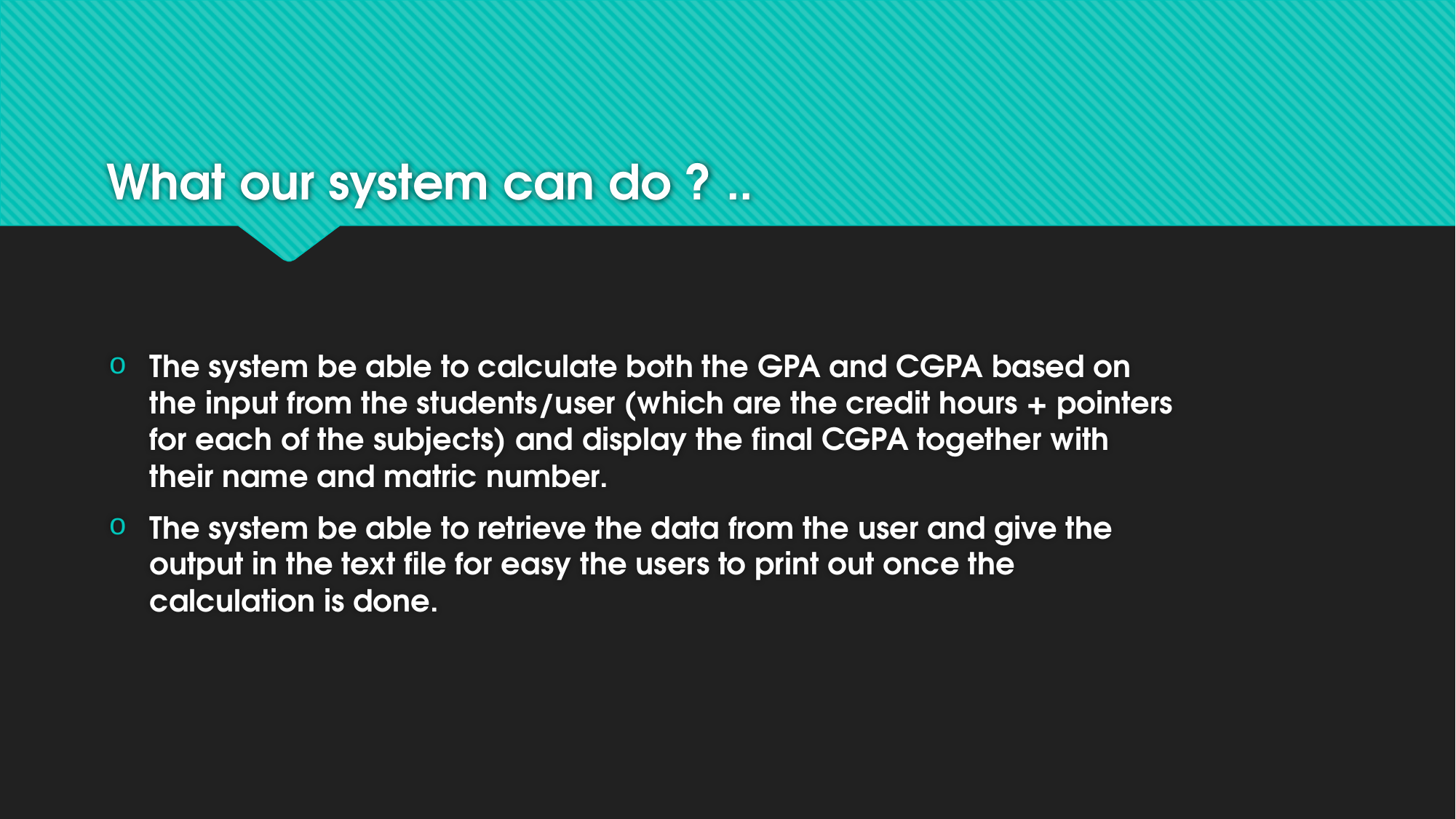

# What our system can do ? ..
The system be able to calculate both the GPA and CGPA based on the input from the students/user (which are the credit hours + pointers for each of the subjects) and display the final CGPA together with their name and matric number.
The system be able to retrieve the data from the user and give the output in the text file for easy the users to print out once the calculation is done.